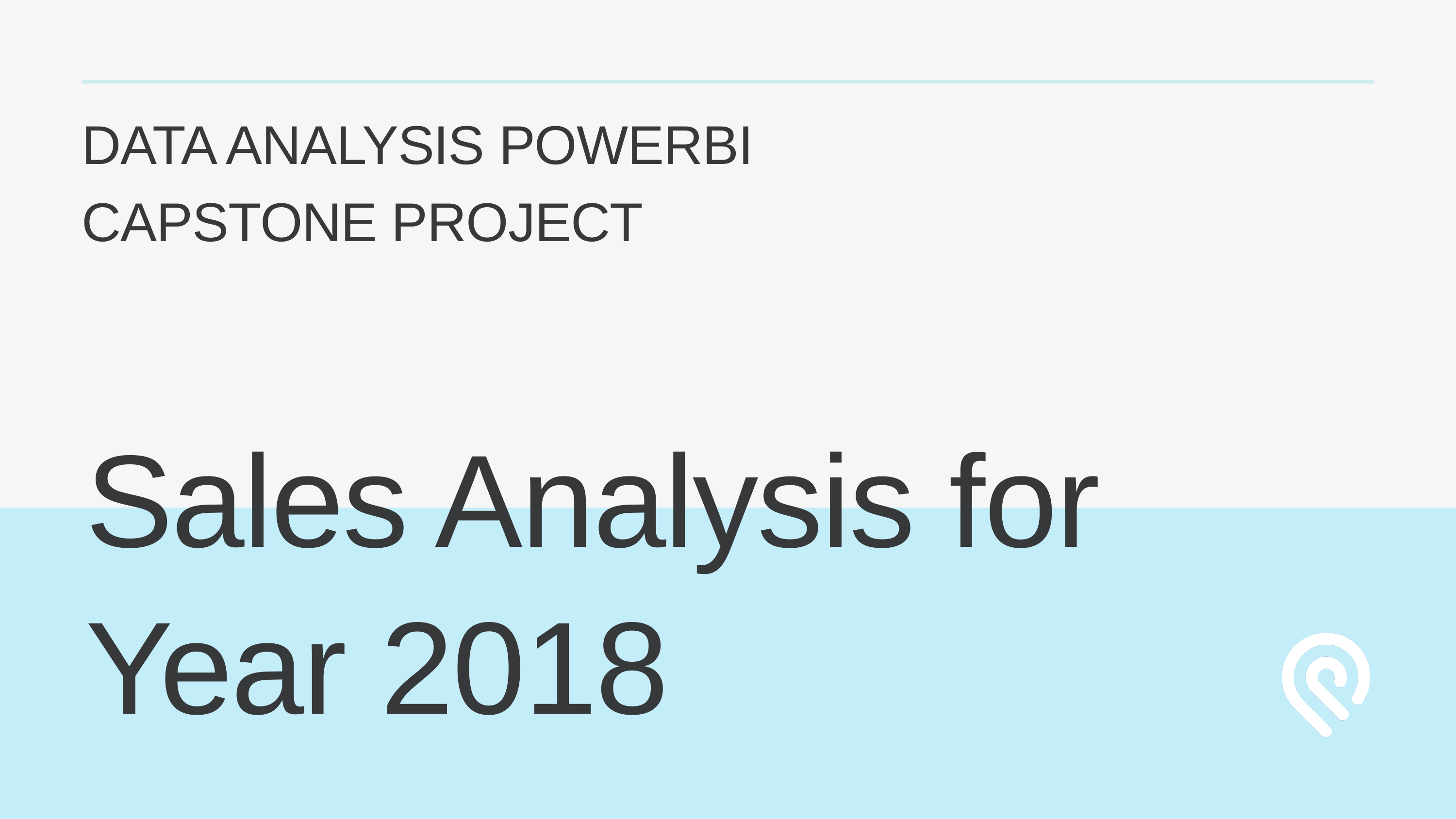

DATA ANALYSIS POWERBI CAPSTONE PROJECT
Sales Analysis for Year 2018